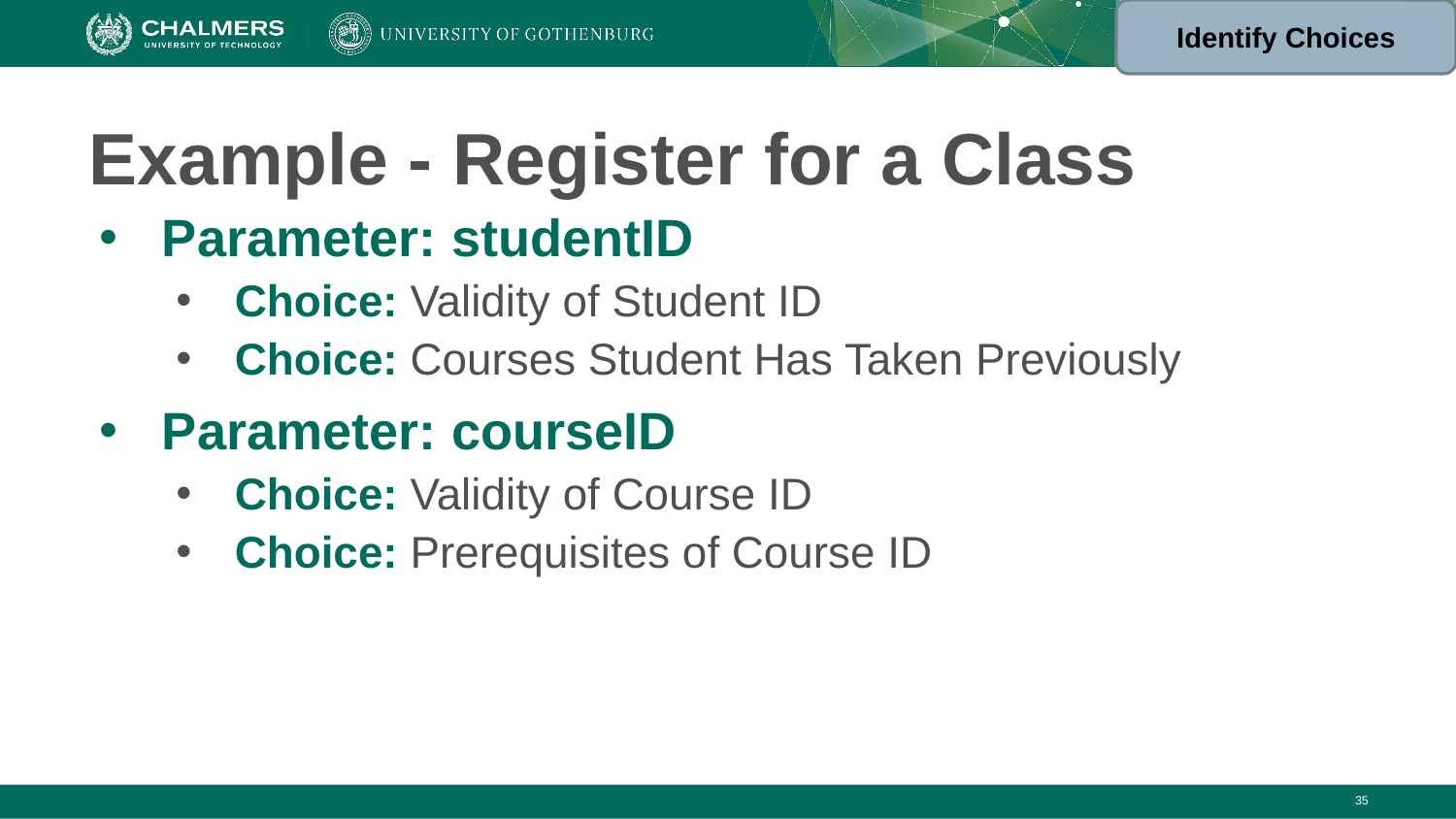

Identify Choices
# Example - Register for a Class
Parameter: studentID
Choice: Validity of Student ID
Choice: Courses Student Has Taken Previously
Parameter: courseID
Choice: Validity of Course ID
Choice: Prerequisites of Course ID
35